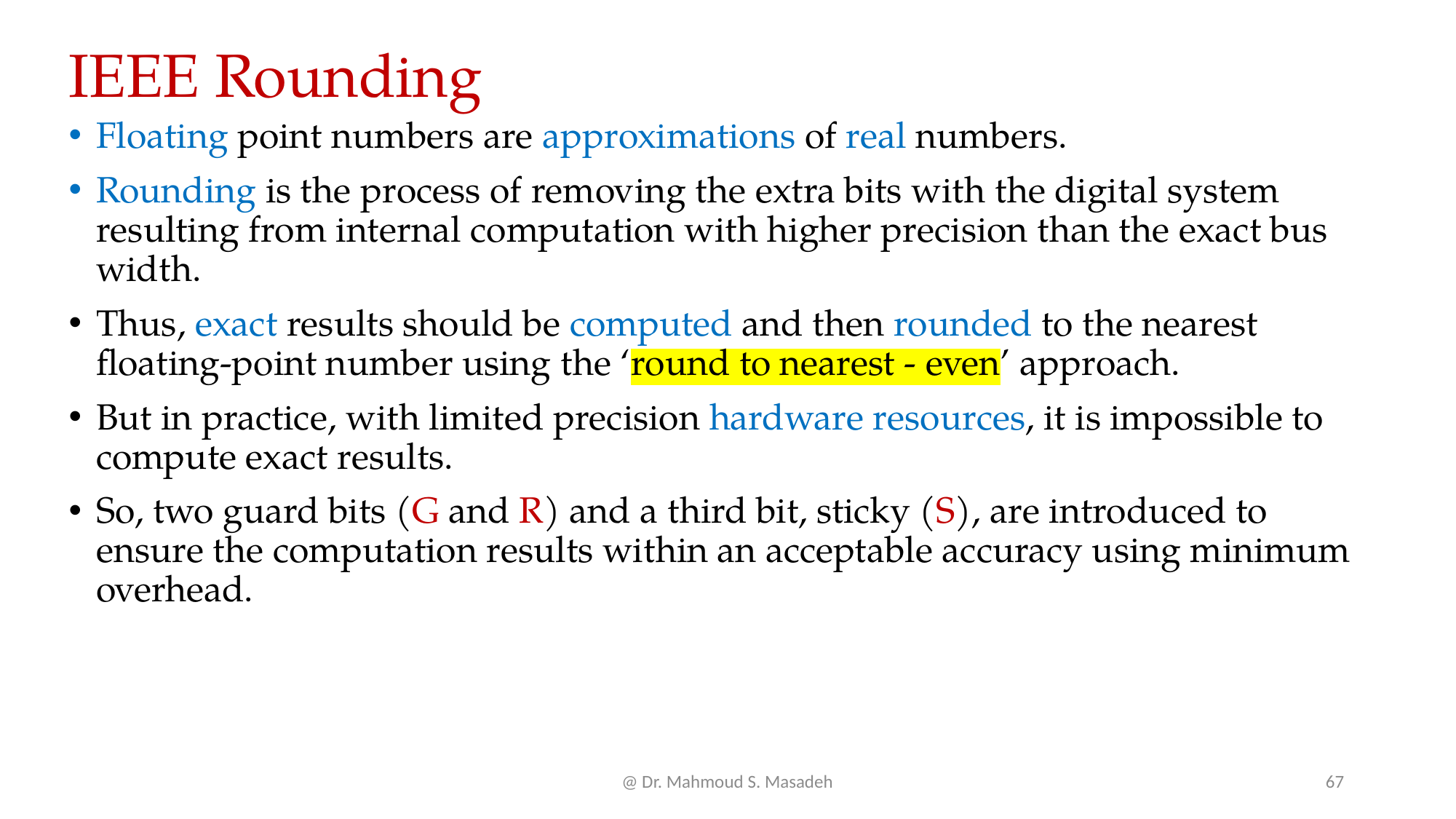

# IEEE Rounding
Floating point numbers are approximations of real numbers.
Rounding is the process of removing the extra bits with the digital system resulting from internal computation with higher precision than the exact bus width.
Thus, exact results should be computed and then rounded to the nearest floating-point number using the ‘round to nearest - even’ approach.
But in practice, with limited precision hardware resources, it is impossible to compute exact results.
So, two guard bits (G and R) and a third bit, sticky (S), are introduced to ensure the computation results within an acceptable accuracy using minimum overhead.

@ Dr. Mahmoud S. Masadeh
67